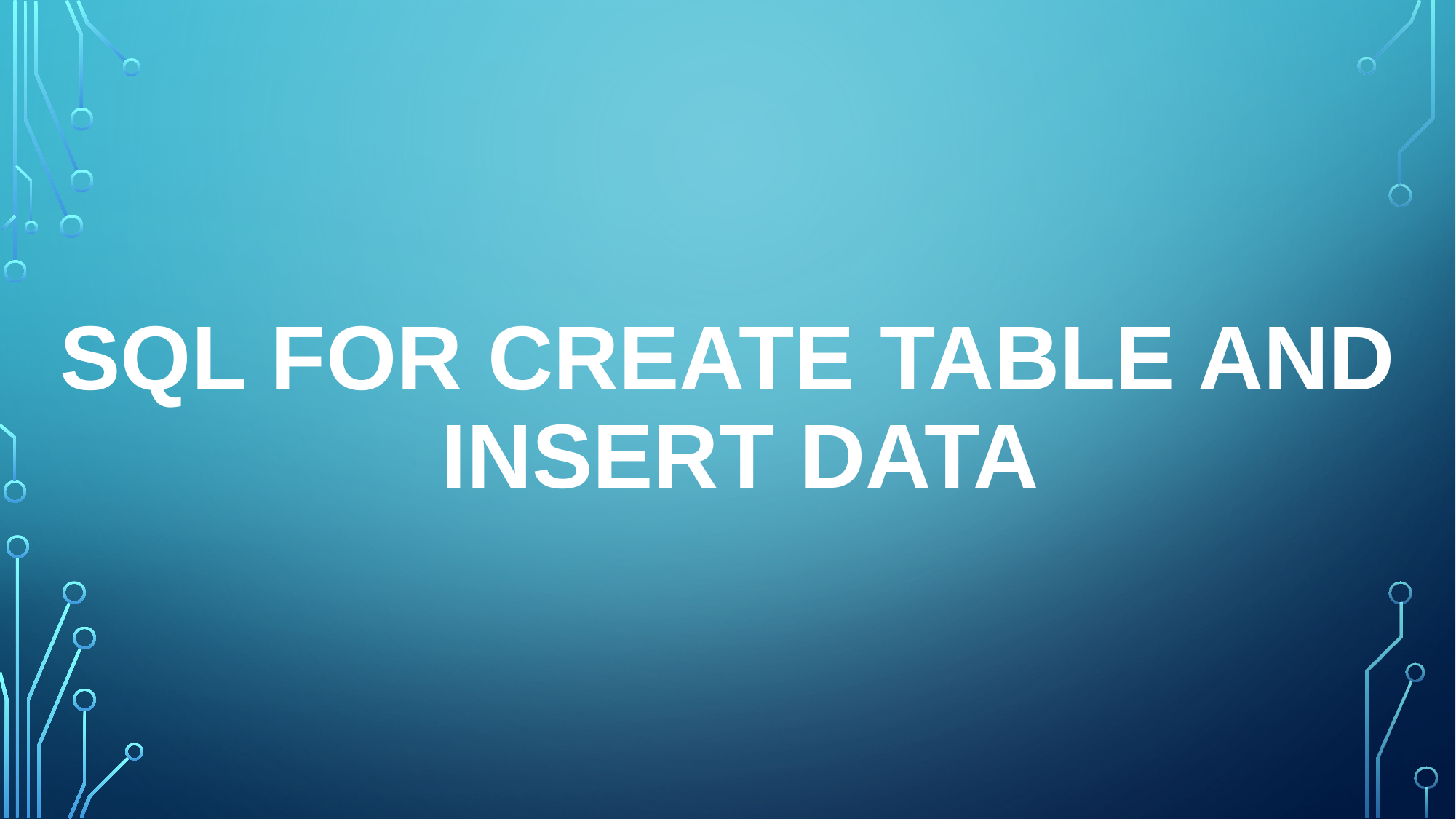

# SQL For create table and insert data